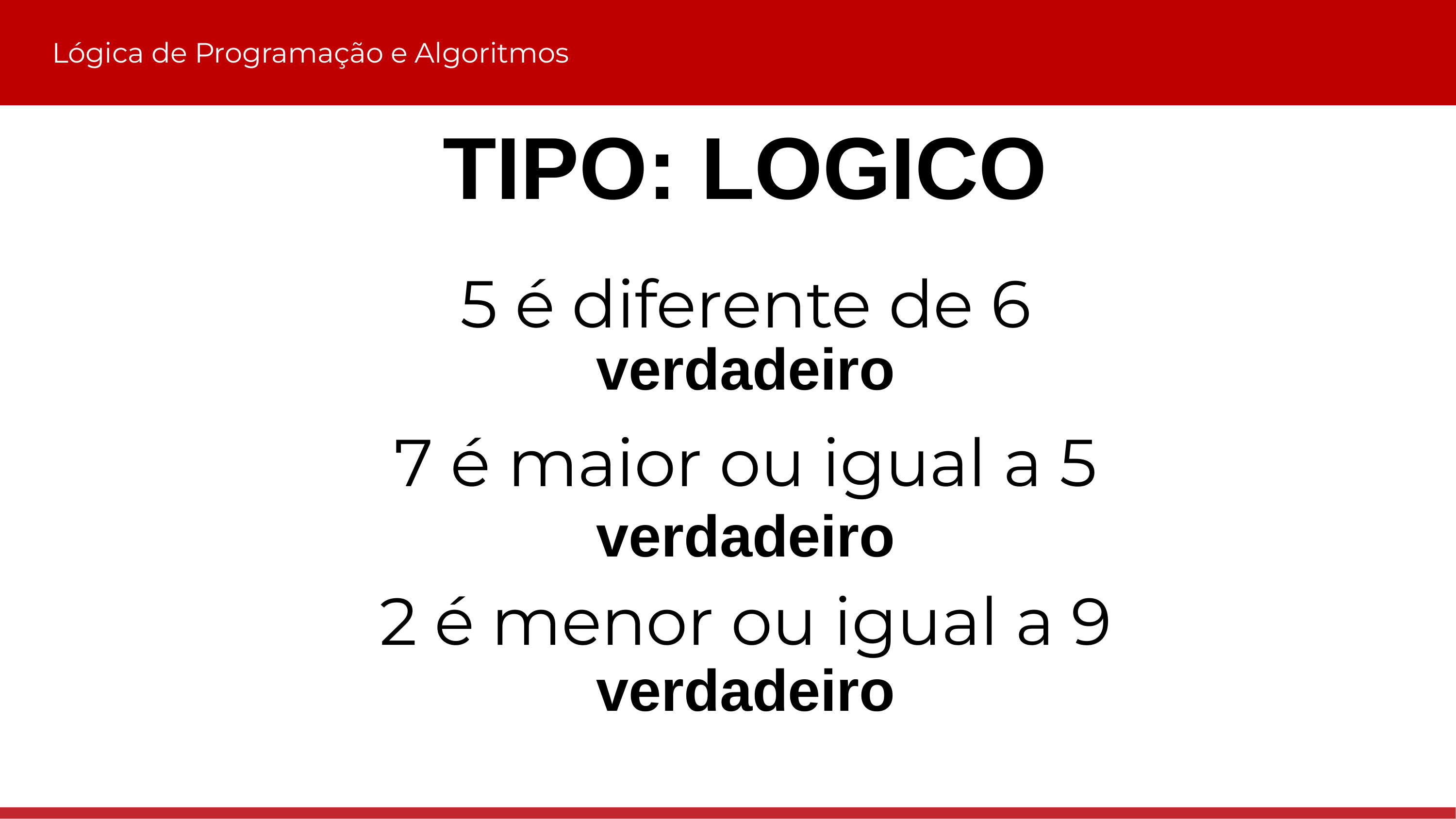

Lógica de Programação e Algoritmos
TIPO: LOGICO
5 é diferente de 6

7 é maior ou igual a 5

2 é menor ou igual a 9

verdadeiro
verdadeiro
verdadeiro